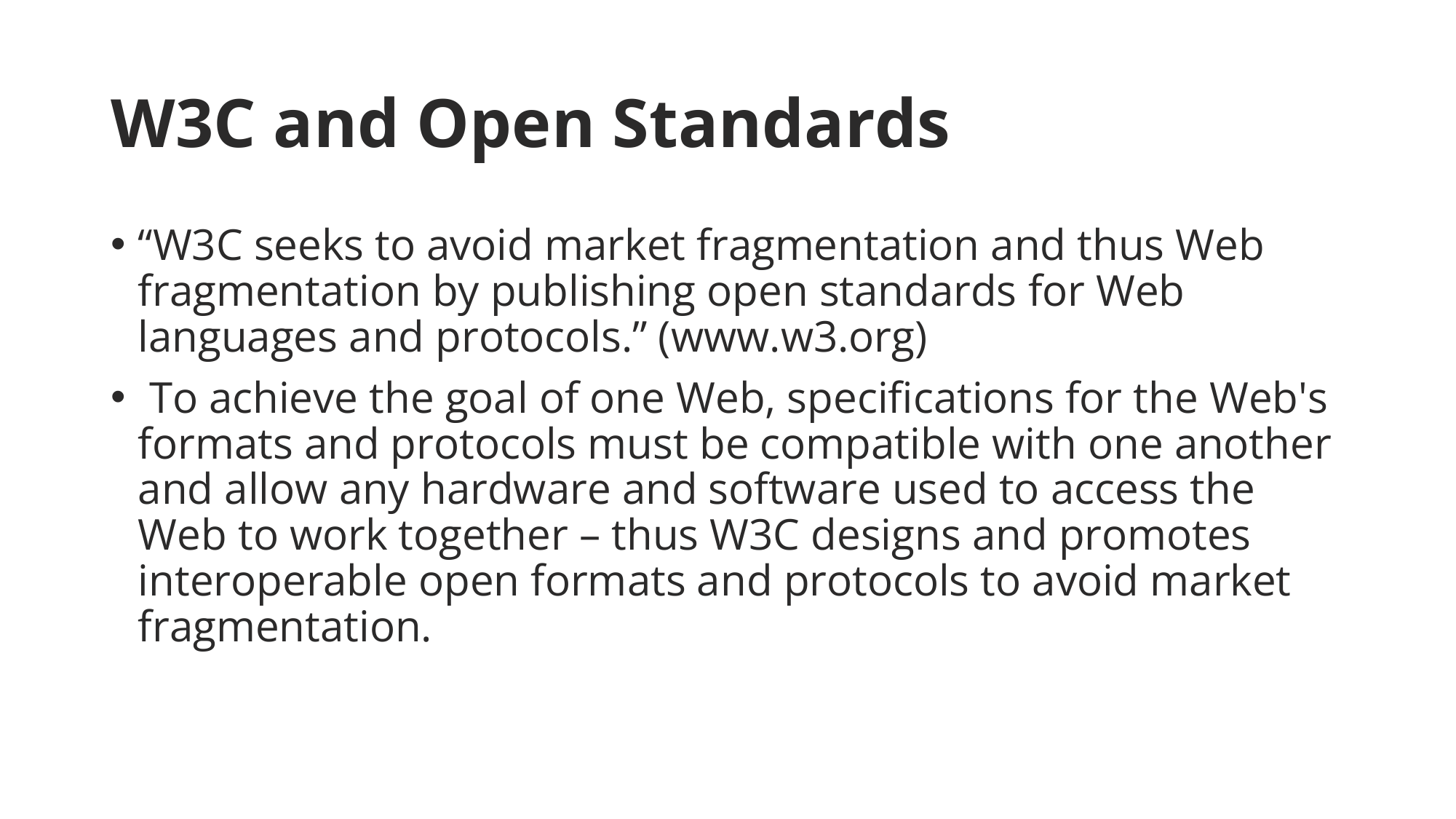

# W3C and Open Standards
“W3C seeks to avoid market fragmentation and thus Web fragmentation by publishing open standards for Web languages and protocols.” (www.w3.org)
 To achieve the goal of one Web, specifications for the Web's formats and protocols must be compatible with one another and allow any hardware and software used to access the Web to work together – thus W3C designs and promotes interoperable open formats and protocols to avoid market fragmentation.